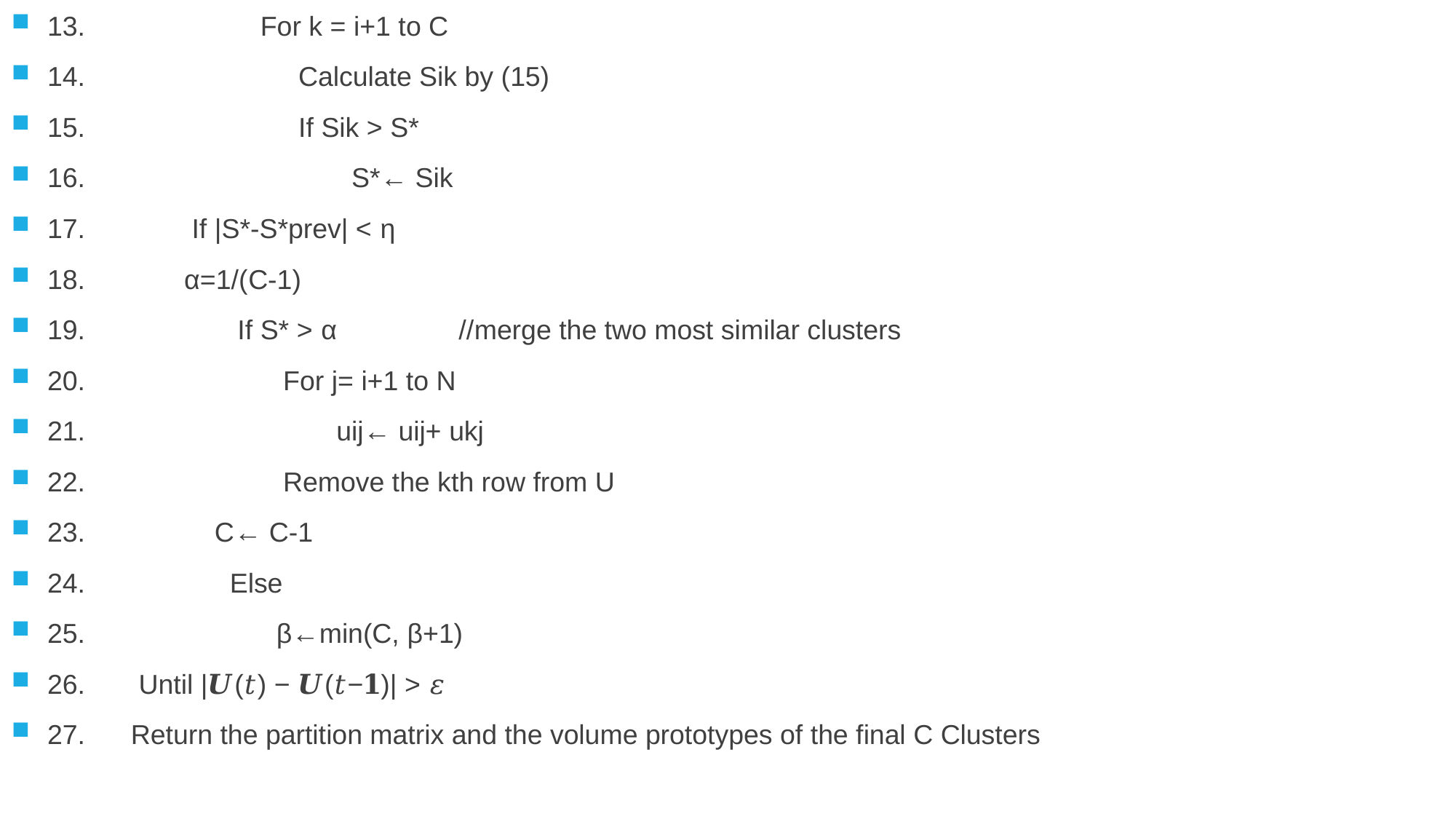

13.                       For k = i+1 to C
14.                            Calculate Sik by (15)
15.                            If Sik > S*
16.                                   S*← Sik
17.              If |S*-S*prev| < η
18.             α=1/(C-1)
19.                    If S* > α                //merge the two most similar clusters
20.                          For j= i+1 to N
21.                                 uij← uij+ ukj
22.                          Remove the kth row from U
23.                 C← C-1
24.                   Else
25.                         β←min(C, β+1)
26.       Until |𝑼(𝑡) − 𝑼(𝑡−𝟏)| > 𝜀
27.      Return the partition matrix and the volume prototypes of the final C Clusters